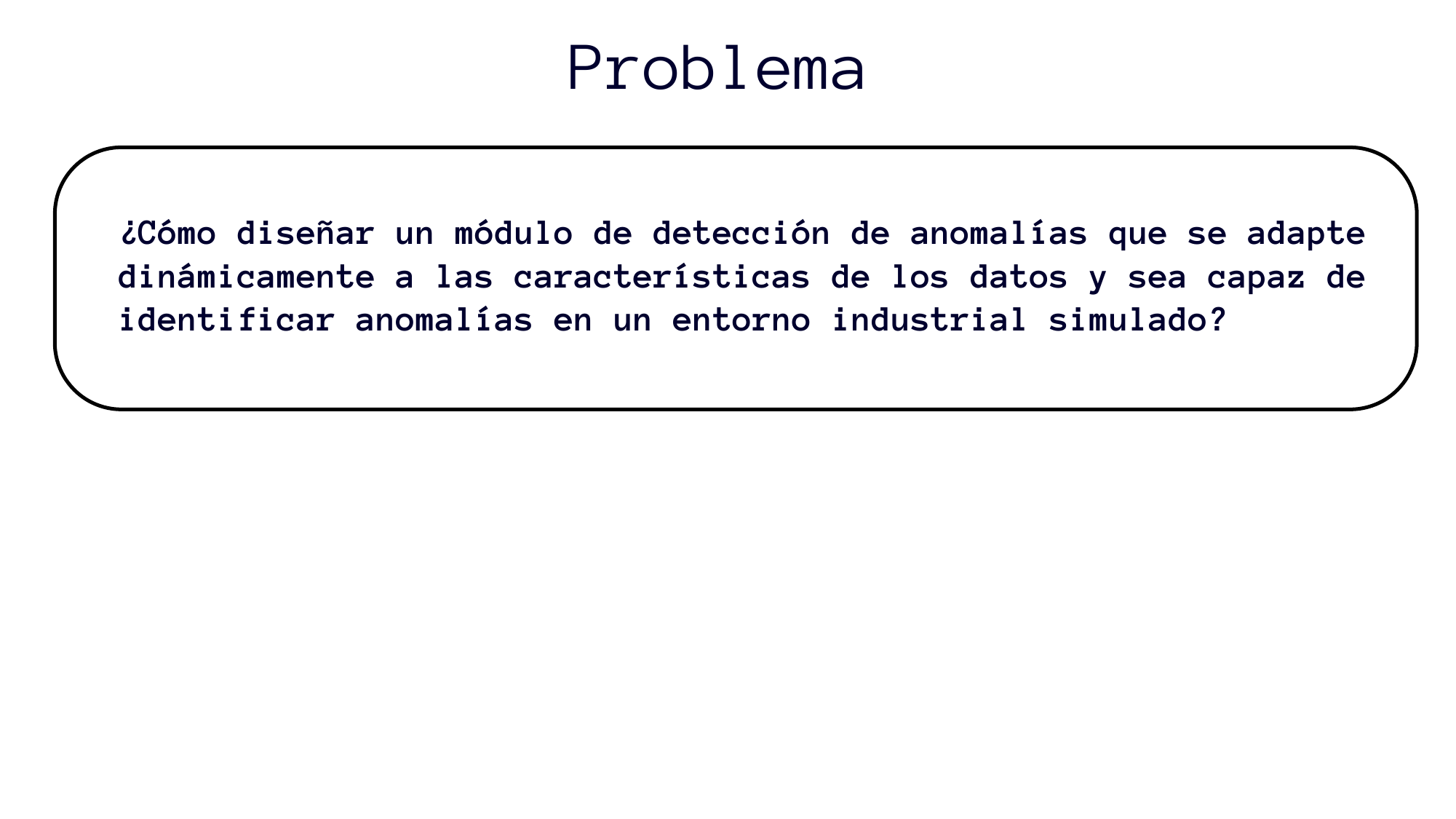

Problema

¿Cómo diseñar un módulo de detección de anomalías que se adapte
dinámicamente a las características de los datos y sea capaz de
identificar anomalías en un entorno industrial simulado?